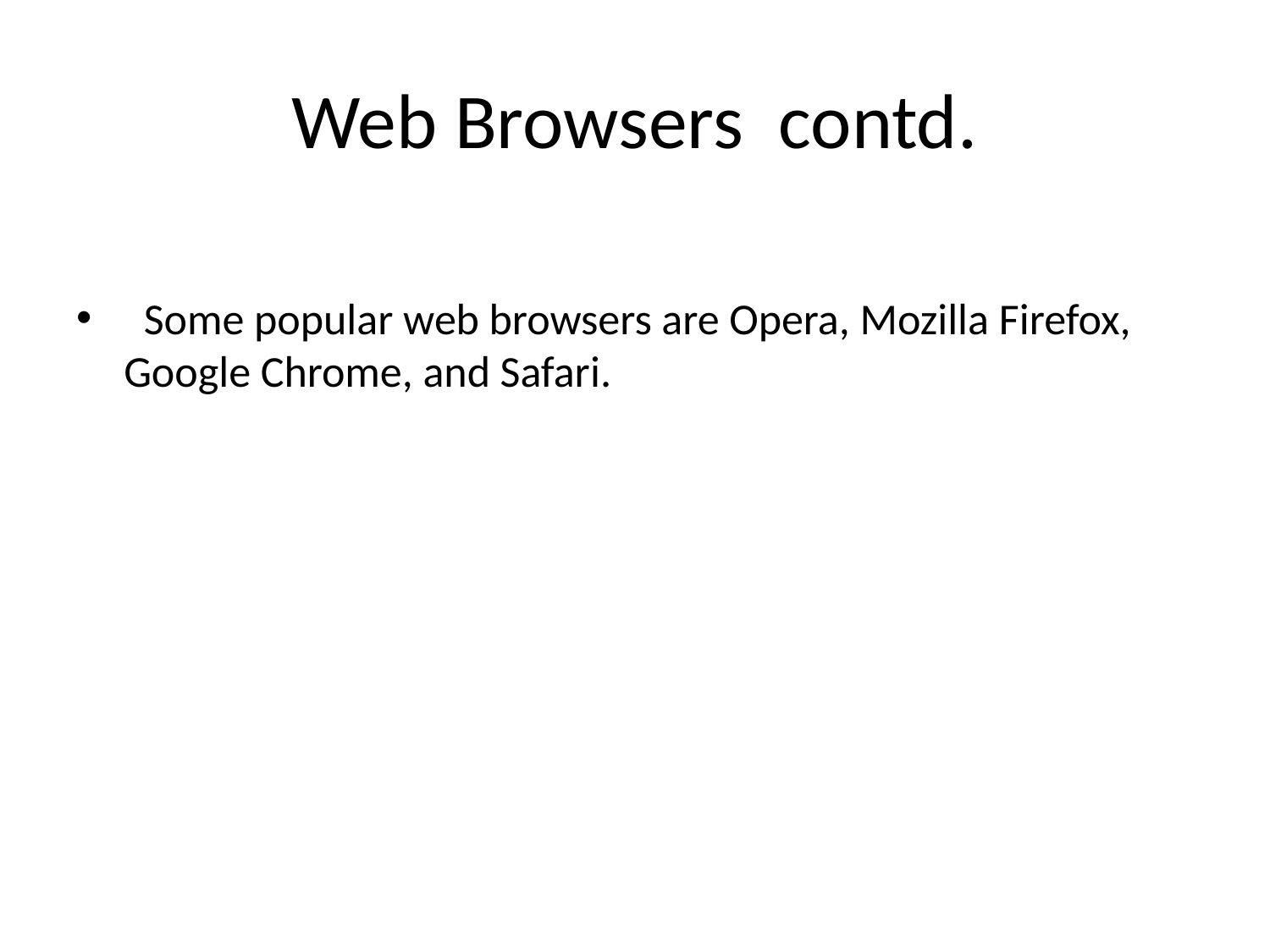

# Web Browsers  contd.

  Some popular web browsers are Opera, Mozilla Firefox, Google Chrome, and Safari.